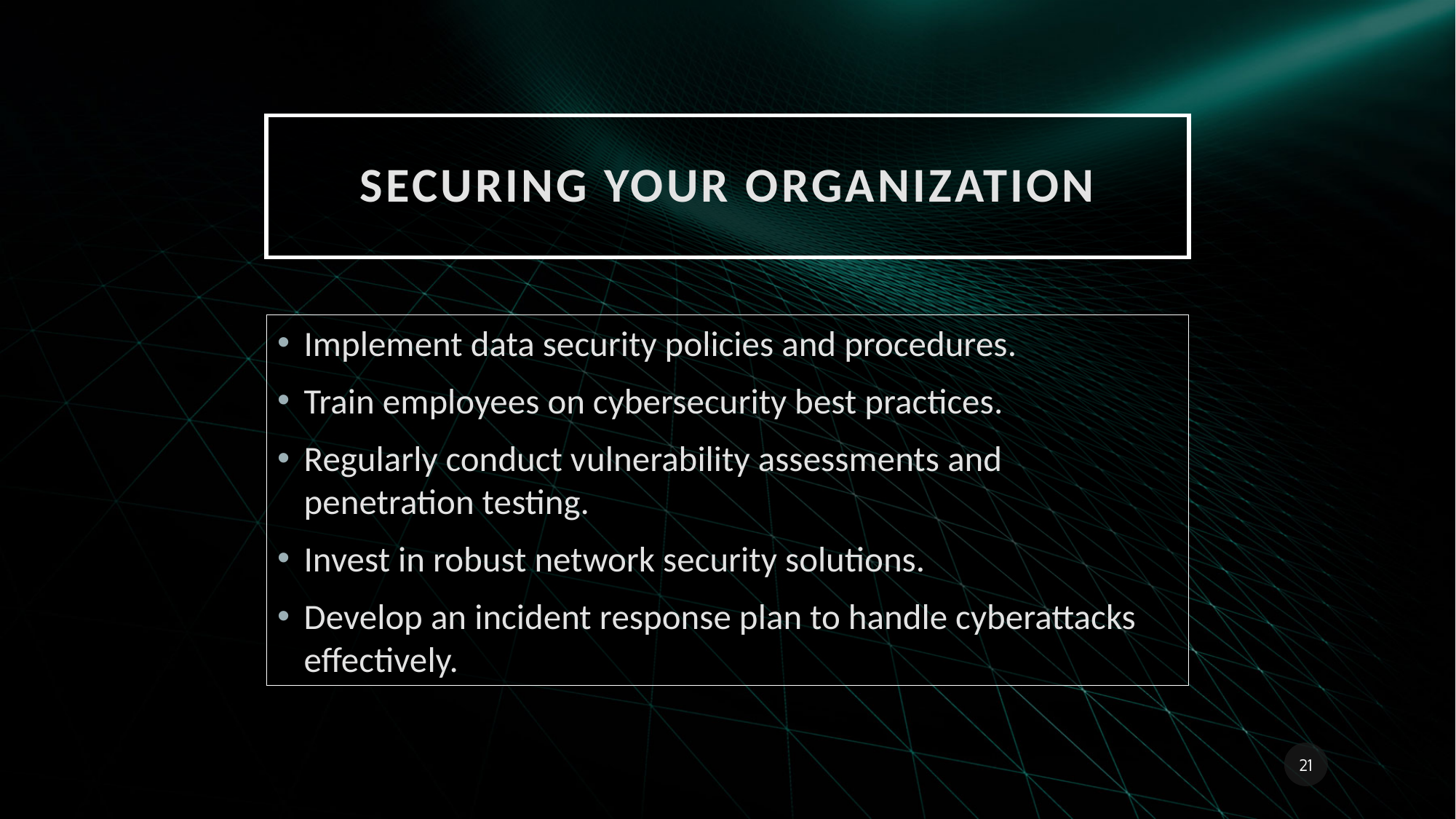

# Securing Your Organization
Implement data security policies and procedures.
Train employees on cybersecurity best practices.
Regularly conduct vulnerability assessments and penetration testing.
Invest in robust network security solutions.
Develop an incident response plan to handle cyberattacks effectively.
21